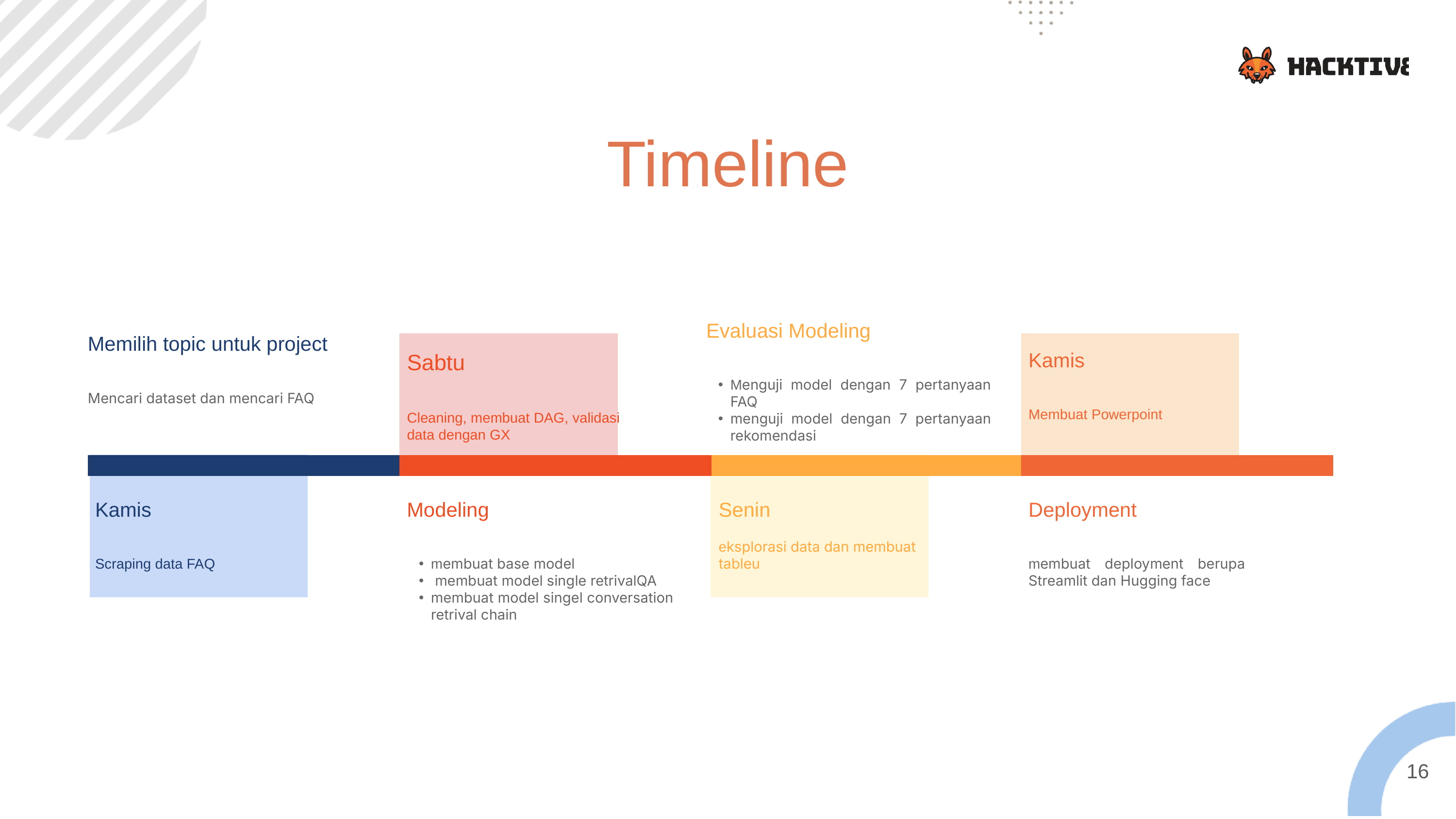

Timeline
Evaluasi Modeling

Menguji model dengan 7 pertanyaan FAQ
menguji model dengan 7 pertanyaan rekomendasi
Memilih topic untuk project

Mencari dataset dan mencari FAQ

Kamis

Membuat Powerpoint
Sabtu

Cleaning, membuat DAG, validasi data dengan GX

Deployment

membuat deployment berupa Streamlit dan Hugging face
Kamis

Scraping data FAQ

Modeling

membuat base model
 membuat model single retrivalQA
membuat model singel conversation retrival chain
Senin

eksplorasi data dan membuat tableu

16